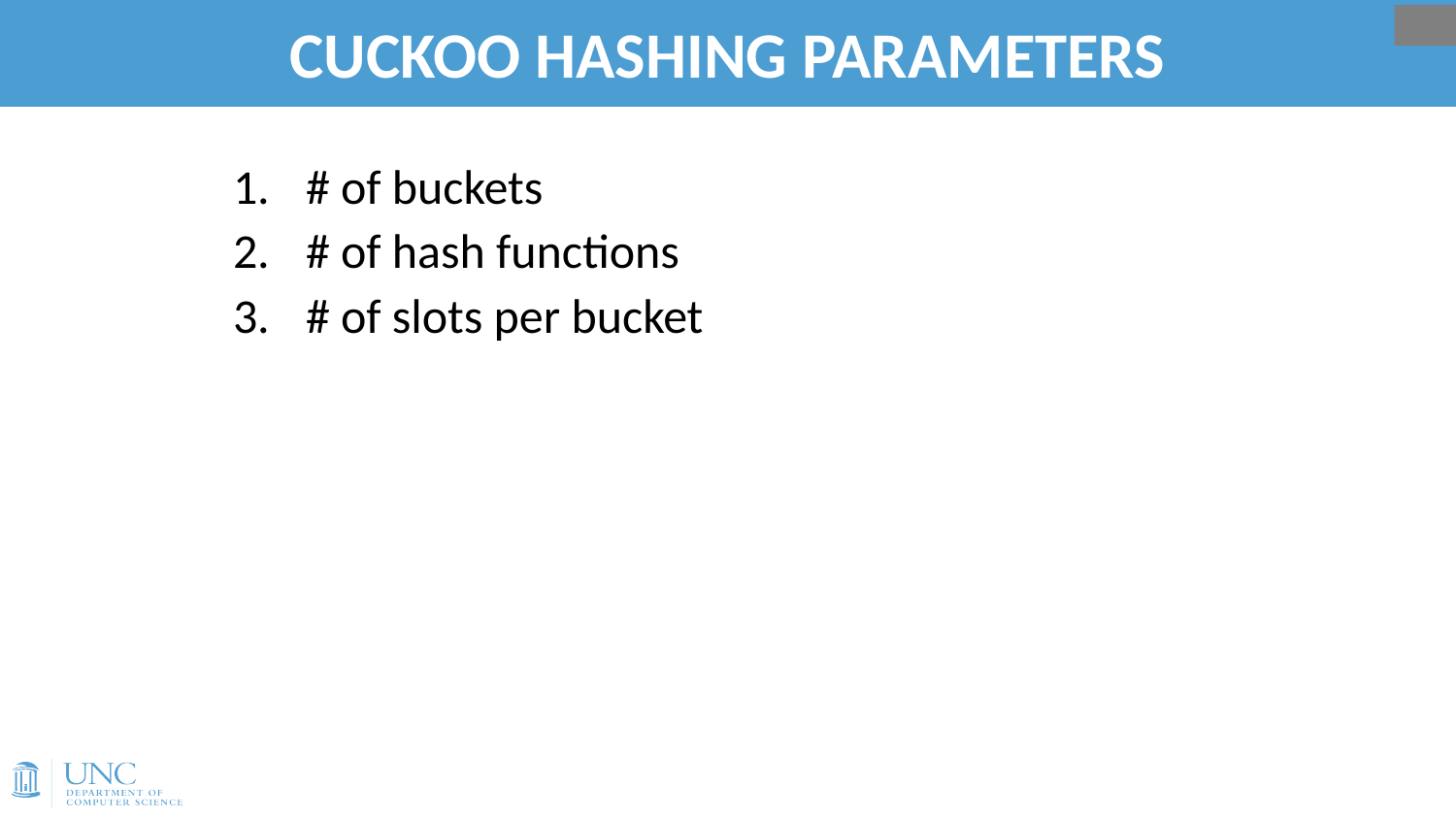

# CUCKOO HASHING PARAMETERS
42
# of buckets
# of hash functions
# of slots per bucket